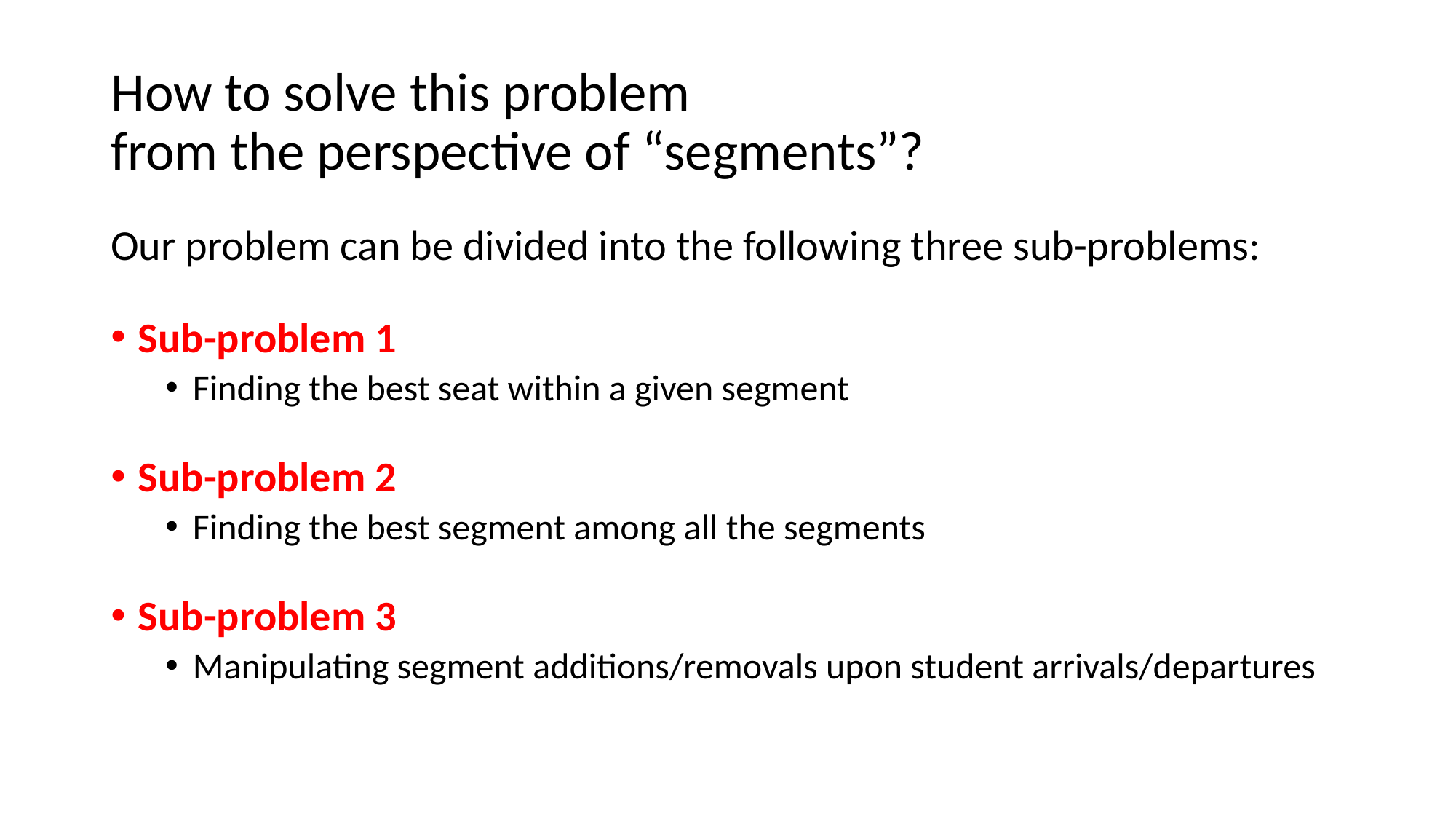

# How to solve this problem from the perspective of “segments”?
Our problem can be divided into the following three sub-problems:

Sub-problem 1
Finding the best seat within a given segment

Sub-problem 2
Finding the best segment among all the segments

Sub-problem 3
Manipulating segment additions/removals upon student arrivals/departures